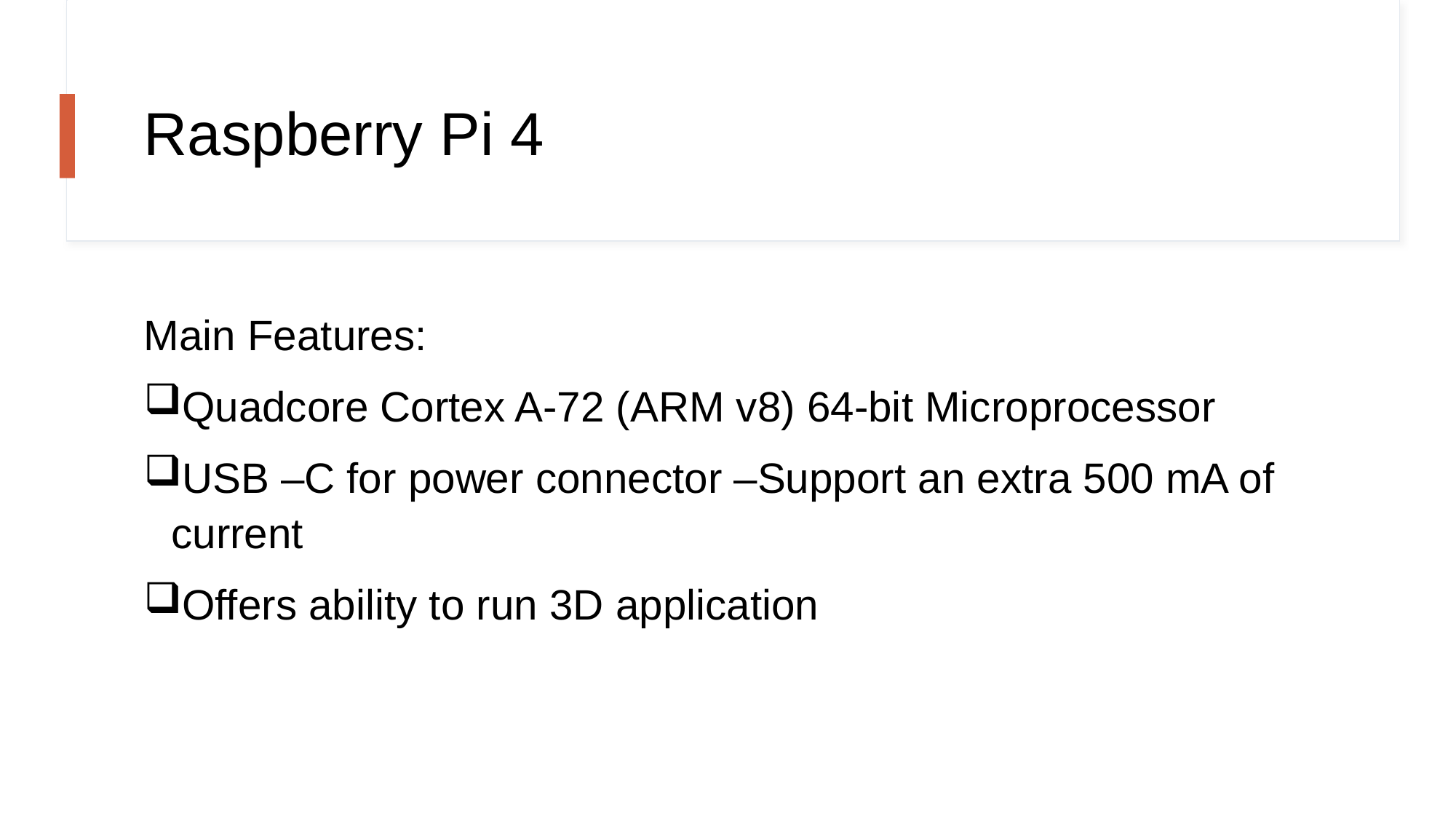

# Raspberry Pi 4
Main Features:
Quadcore Cortex A-72 (ARM v8) 64-bit Microprocessor
USB –C for power connector –Support an extra 500 mA of current
Offers ability to run 3D application